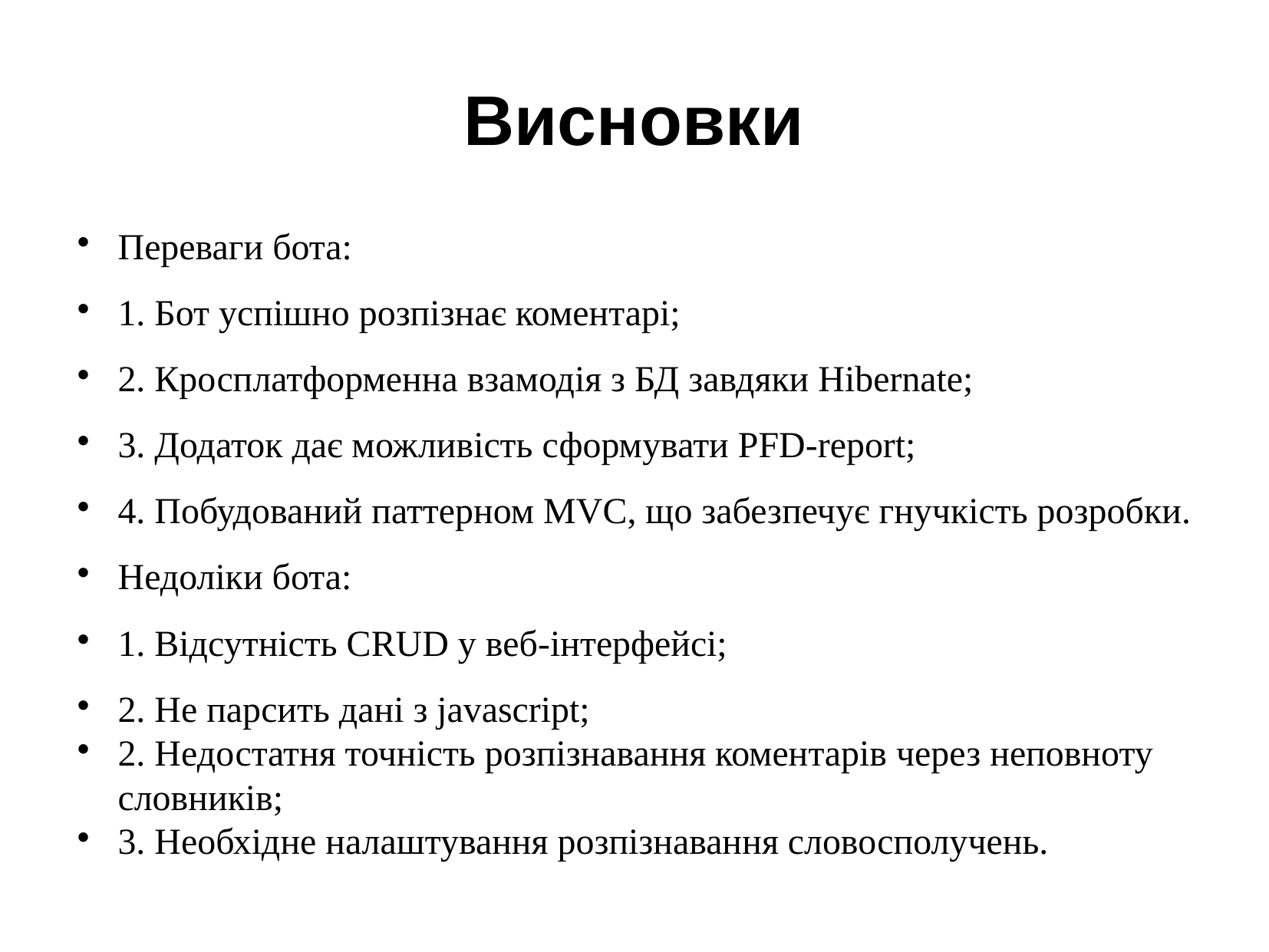

Висновки
Переваги бота:
1. Бот успішно розпізнає коментарі;
2. Кросплатформенна взамодія з БД завдяки Hibernate;
3. Додаток дає можливість сформувати PFD-report;
4. Побудований паттерном MVC, що забезпечує гнучкість розробки.
Недоліки бота:
1. Відсутність CRUD у веб-інтерфейсі;
2. Не парсить дані з javascript;
2. Недостатня точність розпізнавання коментарів через неповноту словників;
3. Необхідне налаштування розпізнавання словосполучень.